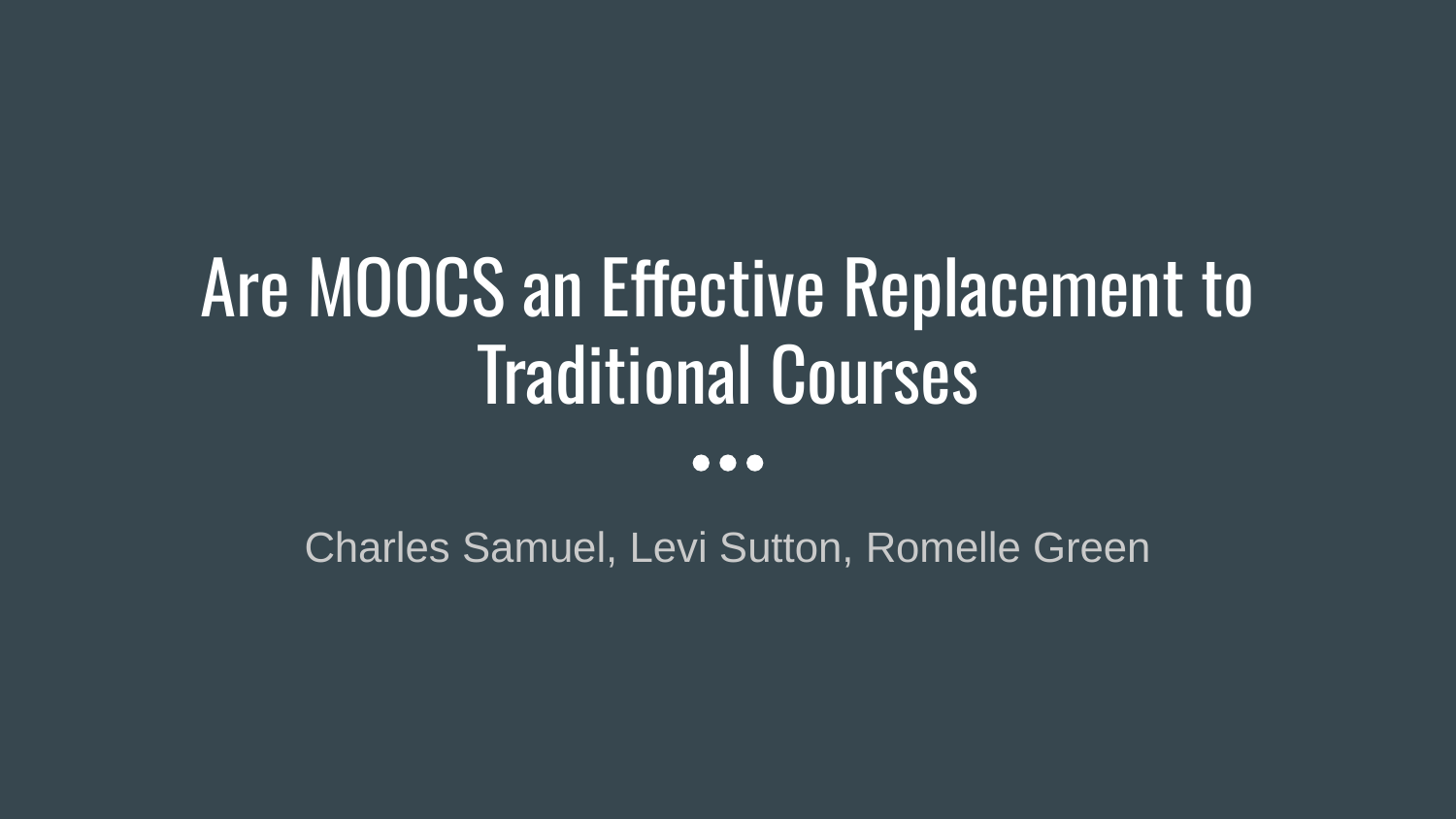

# Are MOOCS an Effective Replacement to Traditional Courses
Charles Samuel, Levi Sutton, Romelle Green